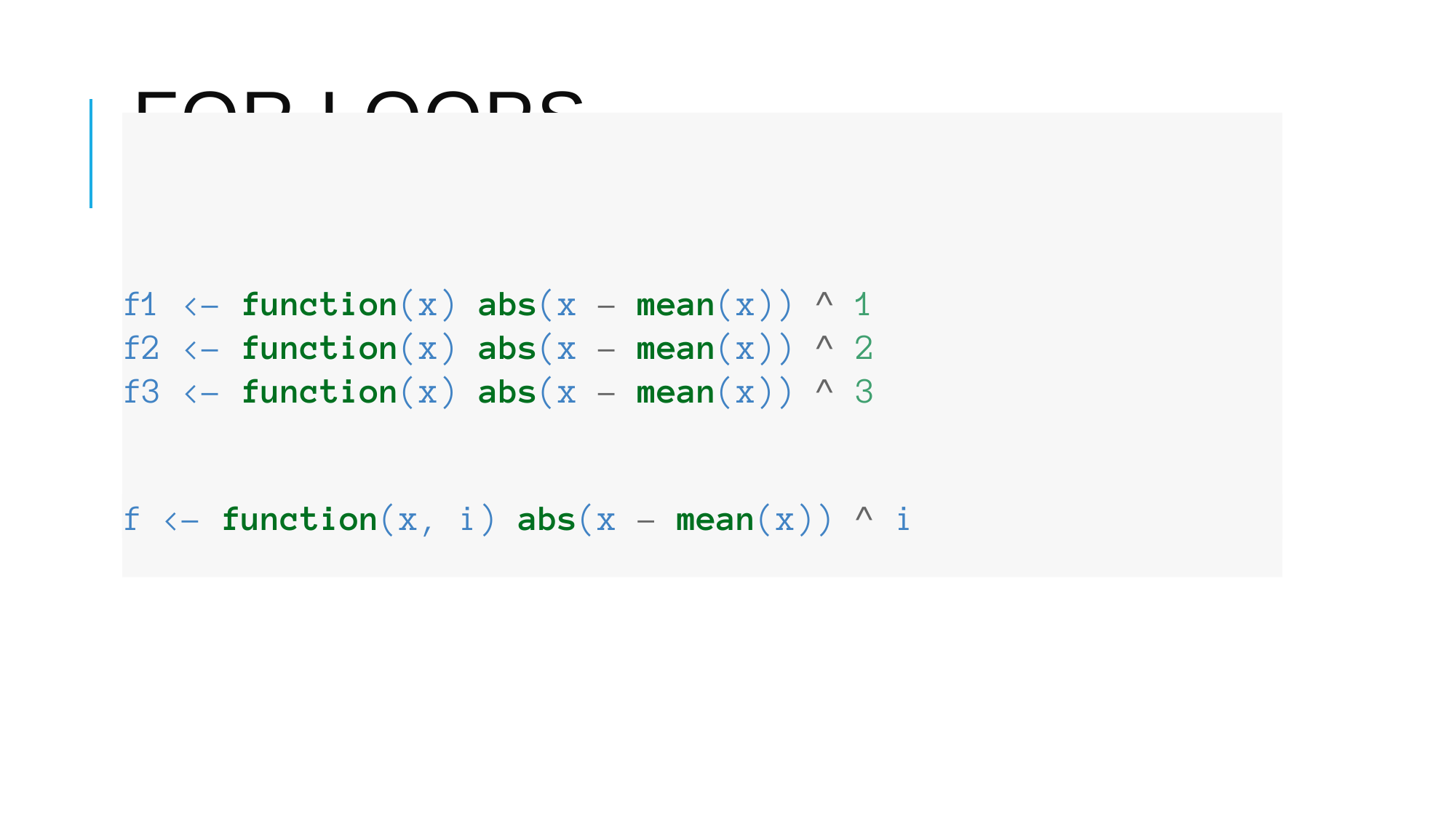

# For loops vs. functionals
f1 <- function(x) abs(x - mean(x)) ^ 1
f2 <- function(x) abs(x - mean(x)) ^ 2
f3 <- function(x) abs(x - mean(x)) ^ 3
f <- function(x, i) abs(x - mean(x)) ^ i